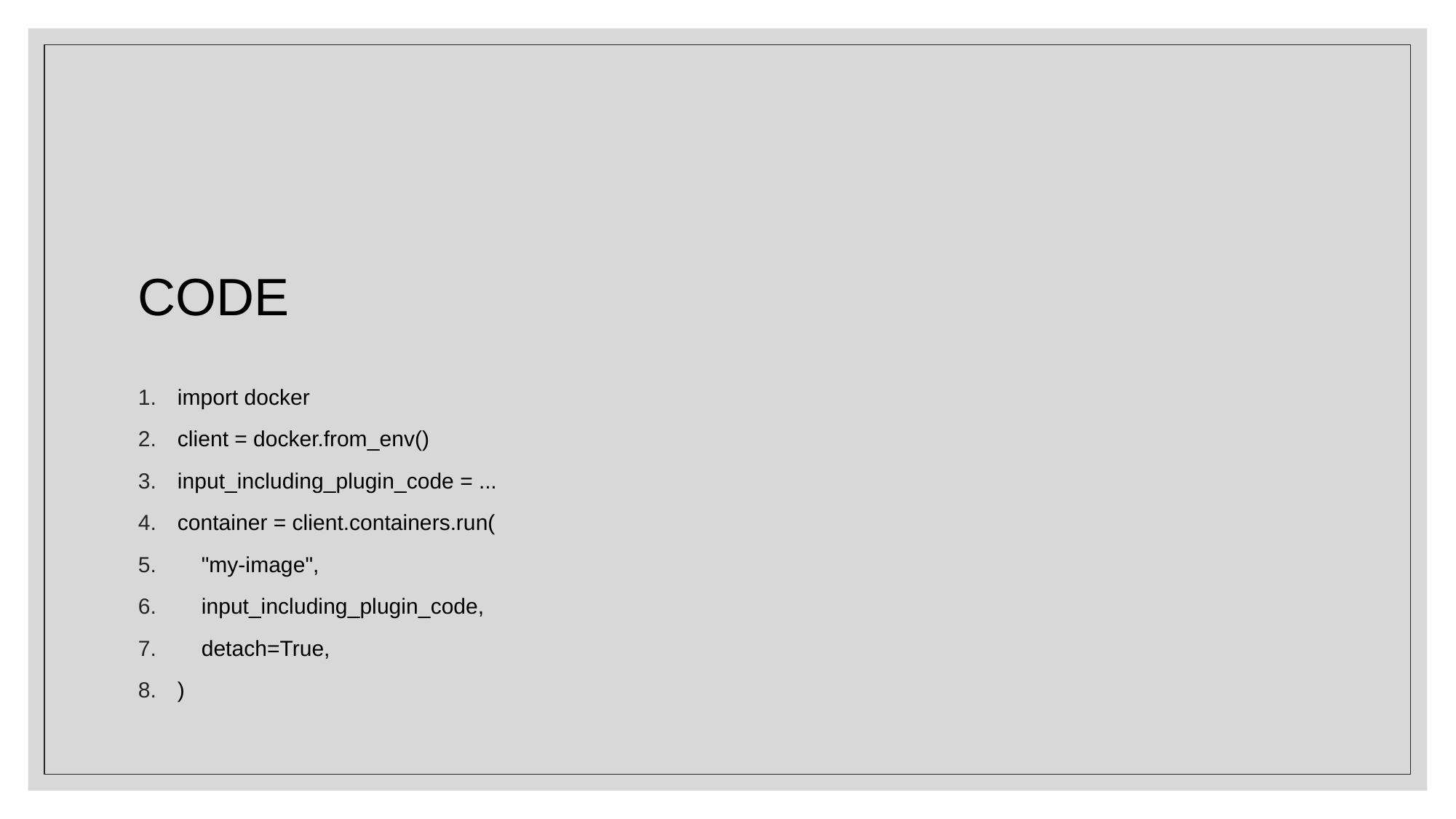

# Solution For Prevent access to application's code Prevent side-effects of plugin executions
CODE

import docker
client = docker.from_env()
input_including_plugin_code = ...
container = client.containers.run(
    "my-image",
    input_including_plugin_code,
    detach=True,
)